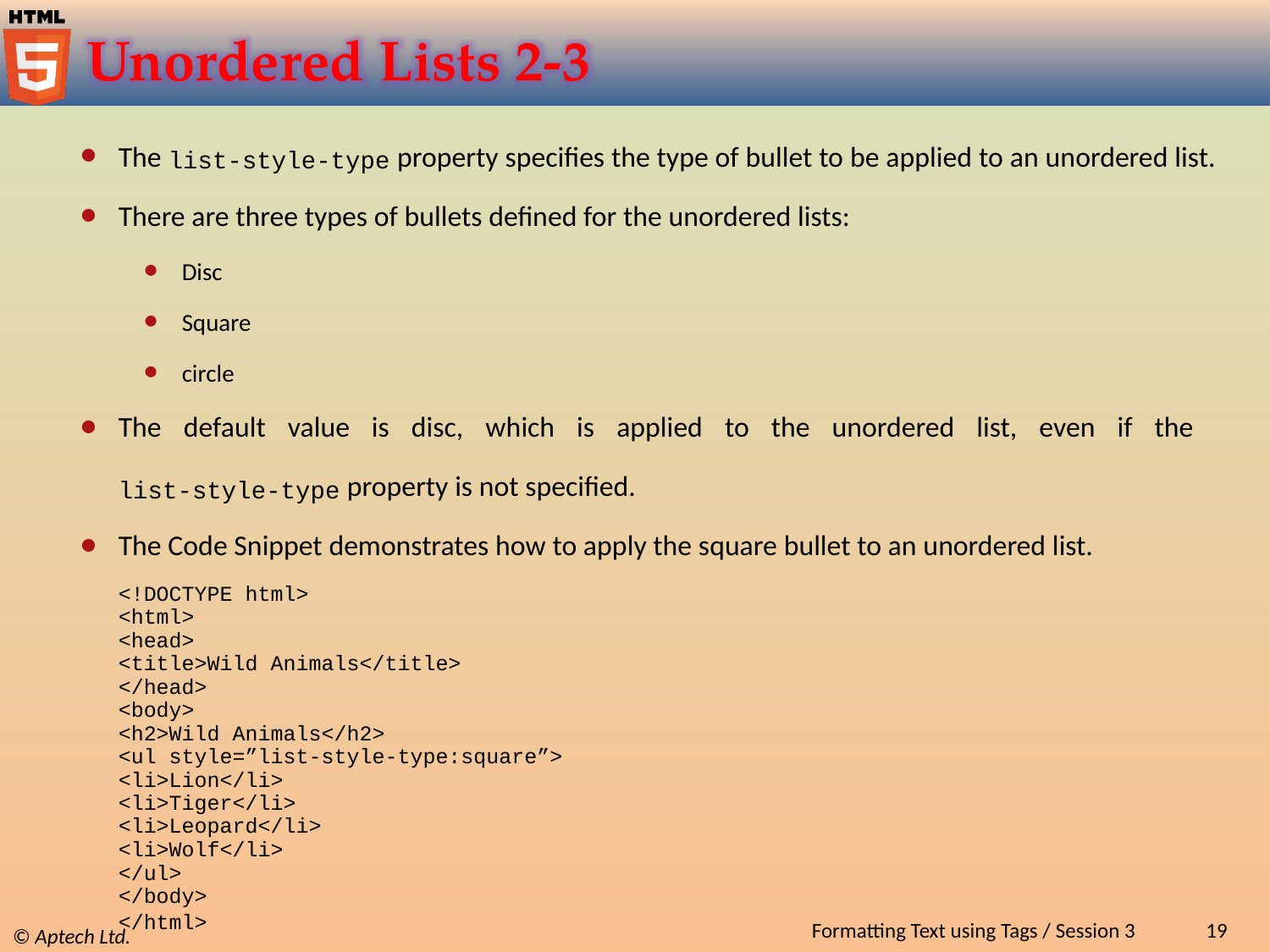

Unordered Lists 2-3
The list-style-type property specifies the type of bullet to be applied to an unordered list.
There are three types of bullets defined for the unordered lists:
Disc
Square
circle
The default value is disc, which is applied to the unordered list, even if the
list-style-type property is not specified.
The Code Snippet demonstrates how to apply the square bullet to an unordered list.
<!DOCTYPE html>
<html>
<head>
<title>Wild Animals</title>
</head>
<body>
<h2>Wild Animals</h2>
<ul style=”list-style-type:square”>
<li>Lion</li>
<li>Tiger</li>
<li>Leopard</li>
<li>Wolf</li>
</ul>
</body>
</html>
Formatting Text using Tags / Session 3
19